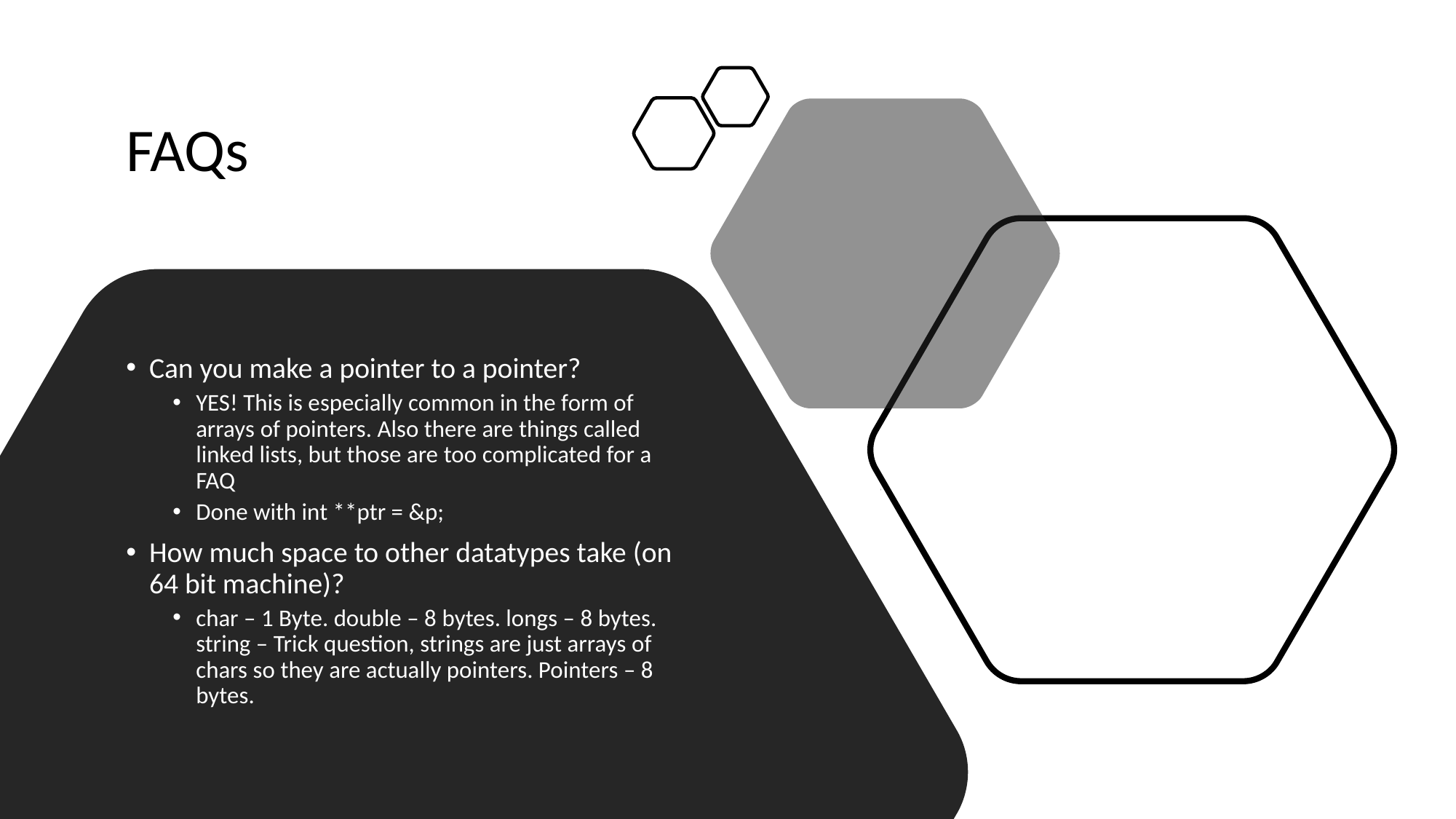

# FAQs

Can you make a pointer to a pointer?
YES! This is especially common in the form of arrays of pointers. Also there are things called linked lists, but those are too complicated for a FAQ
Done with int **ptr = &p;
How much space to other datatypes take (on 64 bit machine)?
char – 1 Byte. double – 8 bytes. longs – 8 bytes. string – Trick question, strings are just arrays of chars so they are actually pointers. Pointers – 8 bytes.